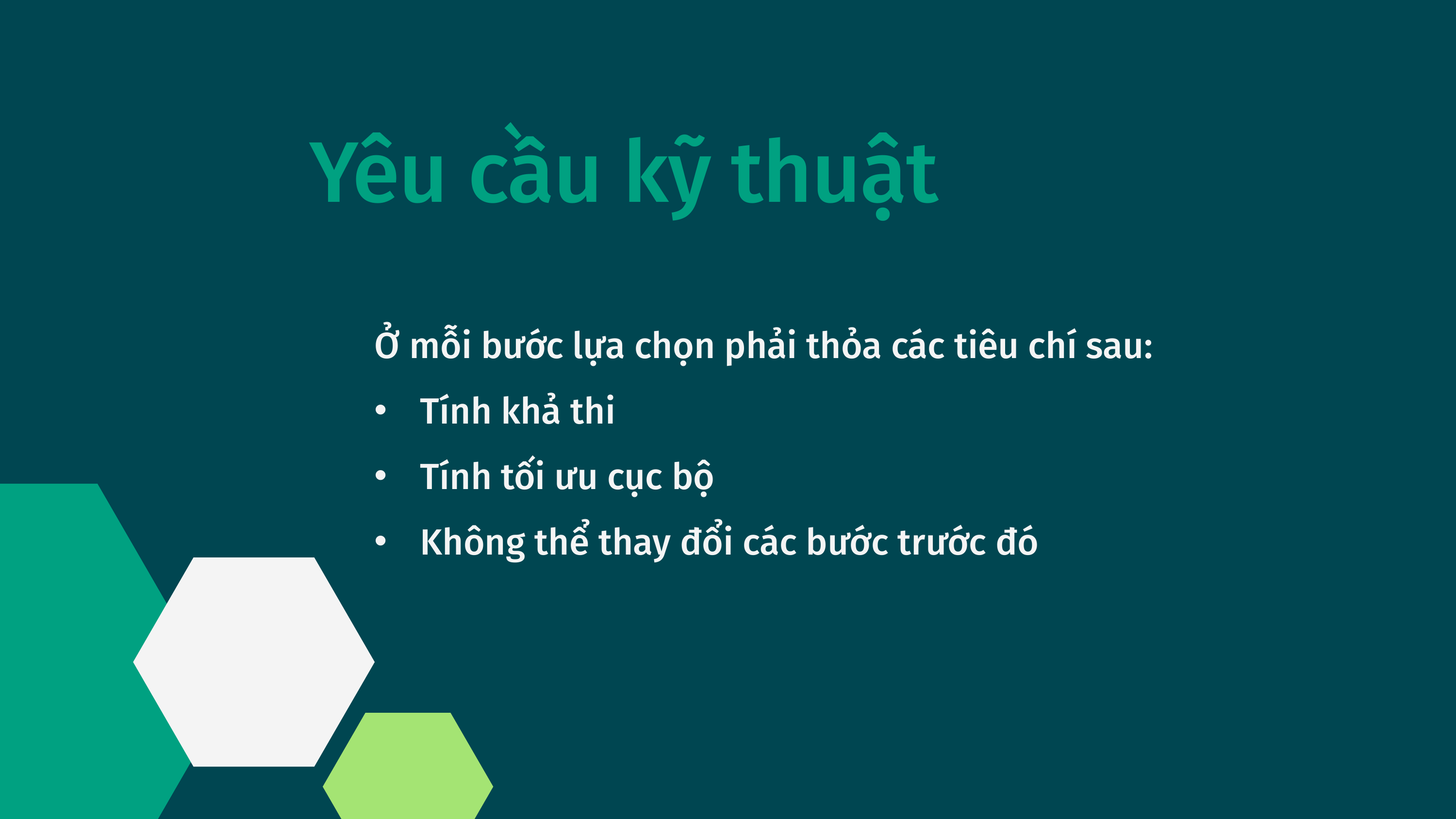

Yêu cầu kỹ thuật
Ở mỗi bước lựa chọn phải thỏa các tiêu chí sau:
Tính khả thi
Tính tối ưu cục bộ
Không thể thay đổi các bước trước đó